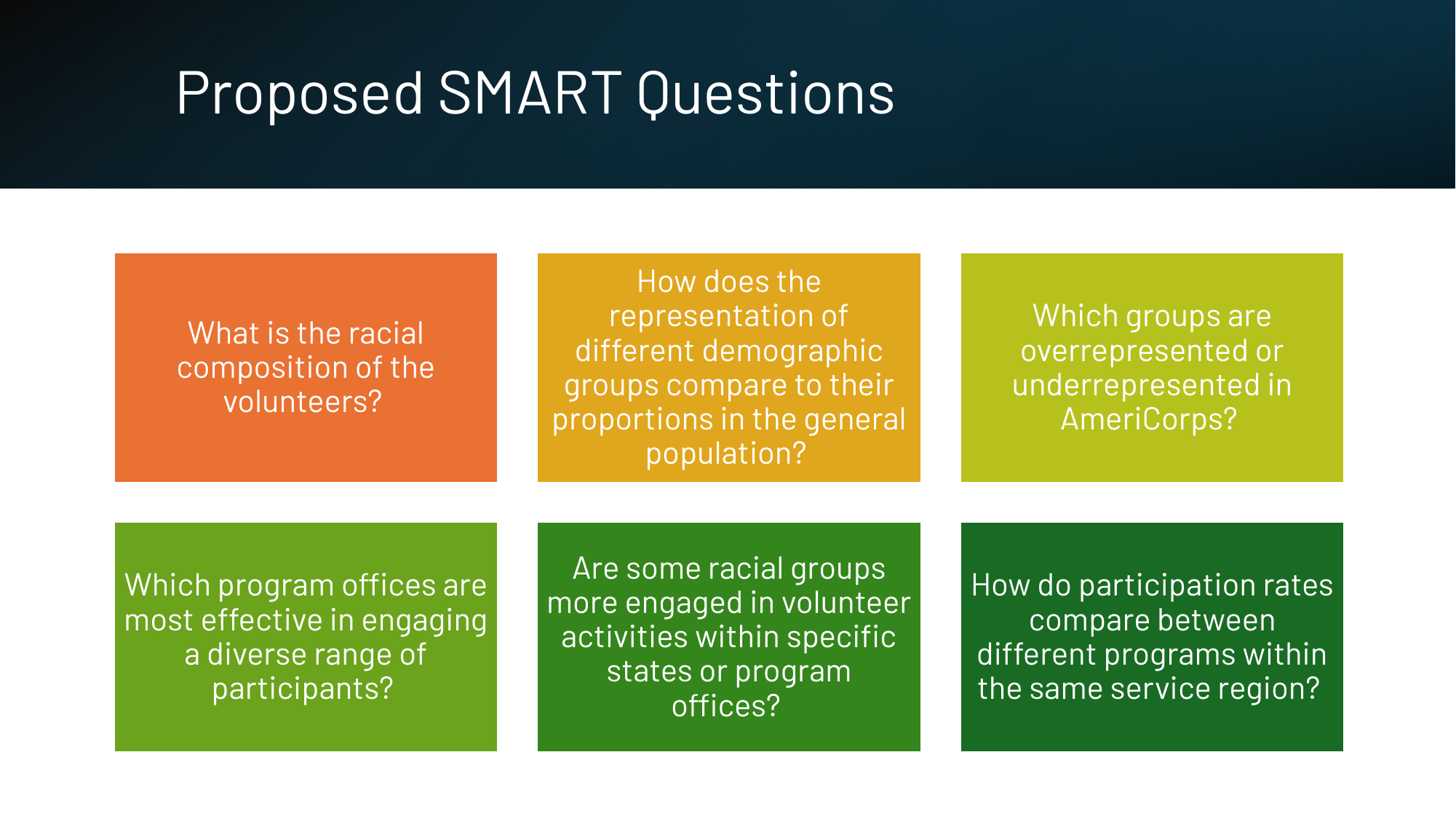

# Proposed SMART Questions
What is the racial composition of the volunteers?
How does the representation of different demographic groups compare to their proportions in the general population?
Which groups are overrepresented or underrepresented in AmeriCorps?
Which program offices are most effective in engaging a diverse range of participants?
Are some racial groups more engaged in volunteer activities within specific states or program offices?
How do participation rates compare between different programs within the same service region?